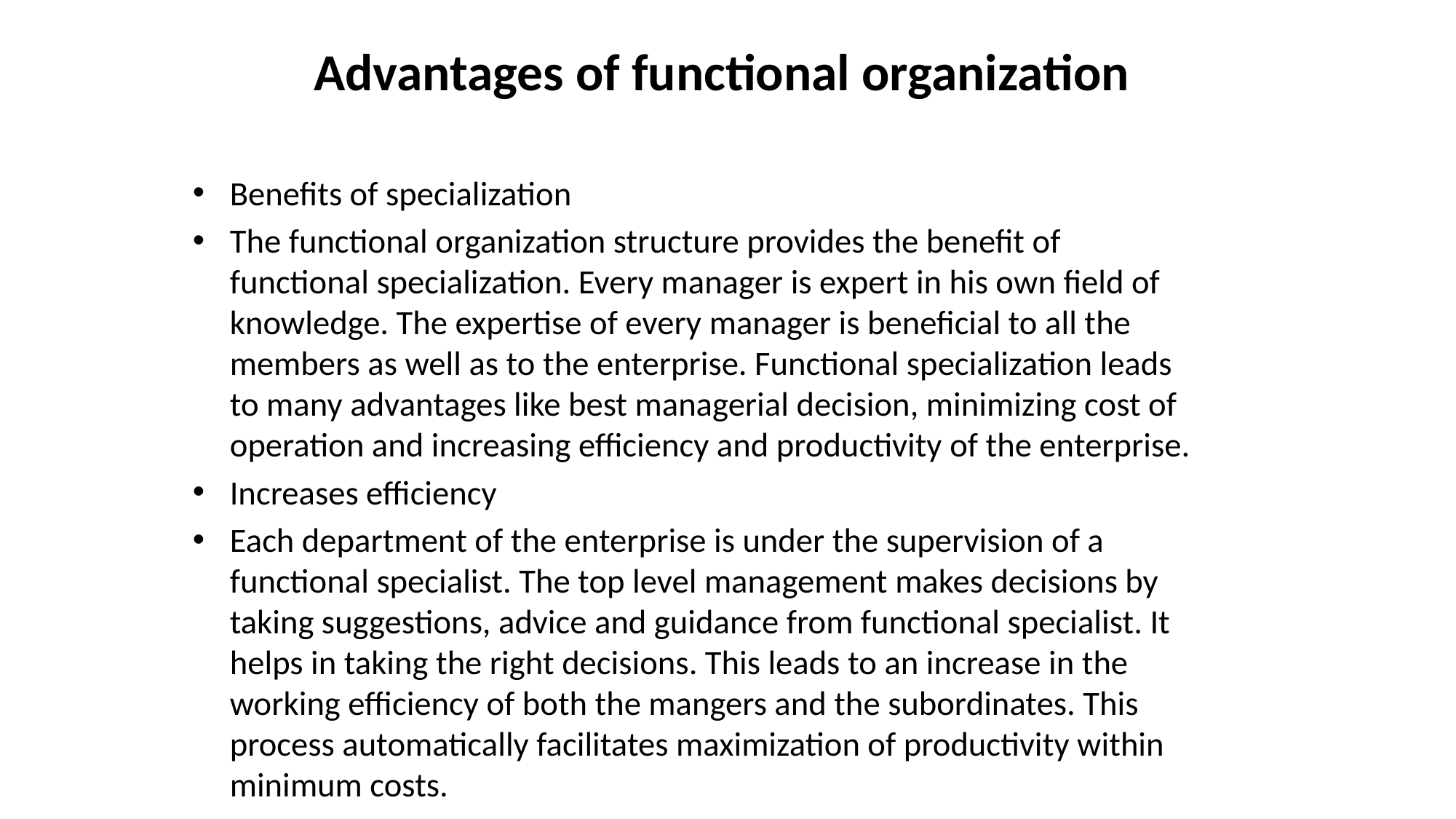

# Advantages of functional organization

Benefits of specialization
The functional organization structure provides the benefit of functional specialization. Every manager is expert in his own field of knowledge. The expertise of every manager is beneficial to all the members as well as to the enterprise. Functional specialization leads to many advantages like best managerial decision, minimizing cost of operation and increasing efficiency and productivity of the enterprise.
Increases efficiency
Each department of the enterprise is under the supervision of a functional specialist. The top level management makes decisions by taking suggestions, advice and guidance from functional specialist. It helps in taking the right decisions. This leads to an increase in the working efficiency of both the mangers and the subordinates. This process automatically facilitates maximization of productivity within minimum costs.